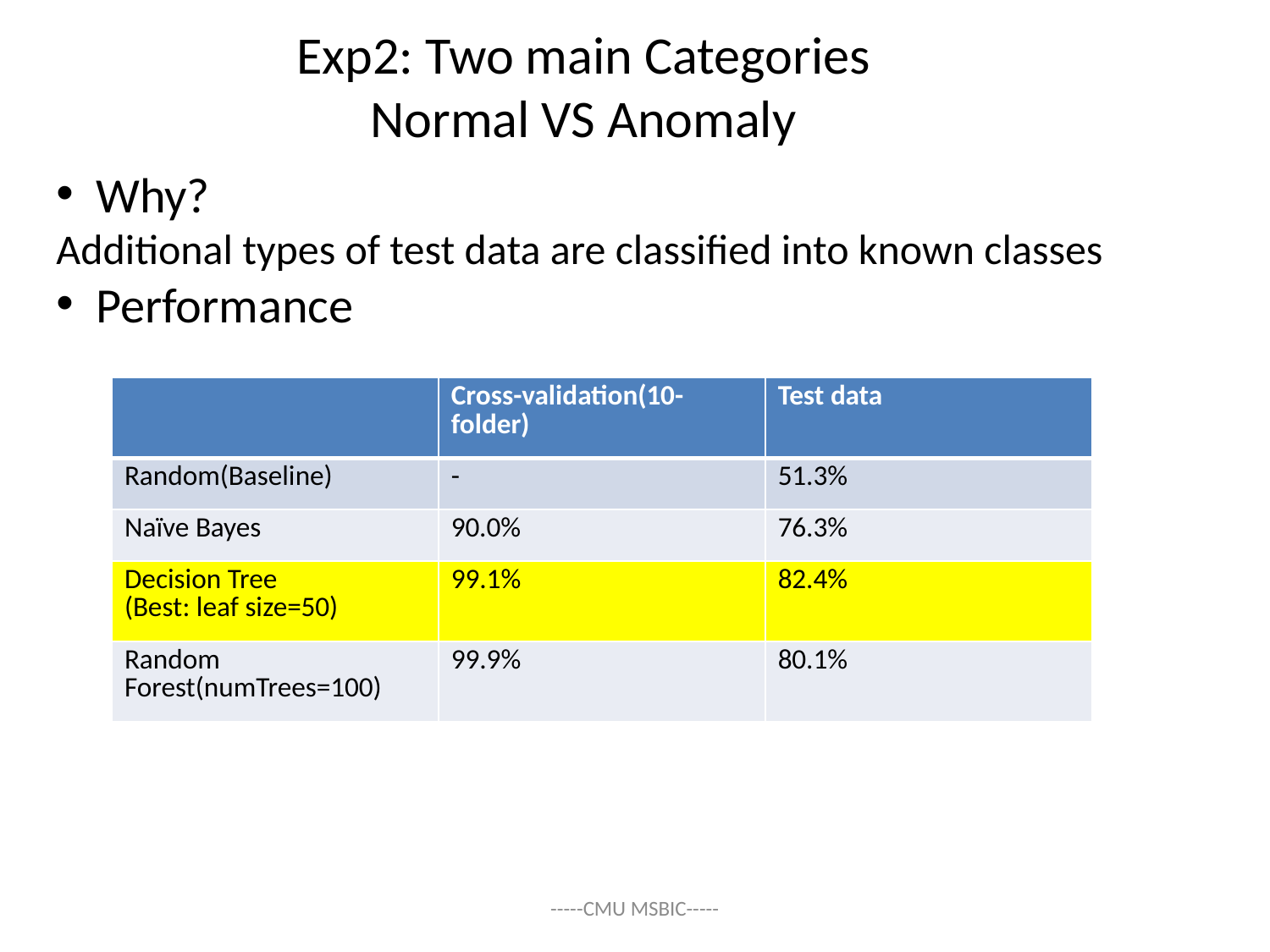

# Exp2: Two main Categories Normal VS Anomaly
Why?
Additional types of test data are classified into known classes
Performance
|  | Cross-validation(10-folder) | Test data |
| --- | --- | --- |
| Random(Baseline) | - | 51.3% |
| Naïve Bayes | 90.0% | 76.3% |
| Decision Tree (Best: leaf size=50) | 99.1% | 82.4% |
| Random Forest(numTrees=100) | 99.9% | 80.1% |
-----CMU MSBIC-----